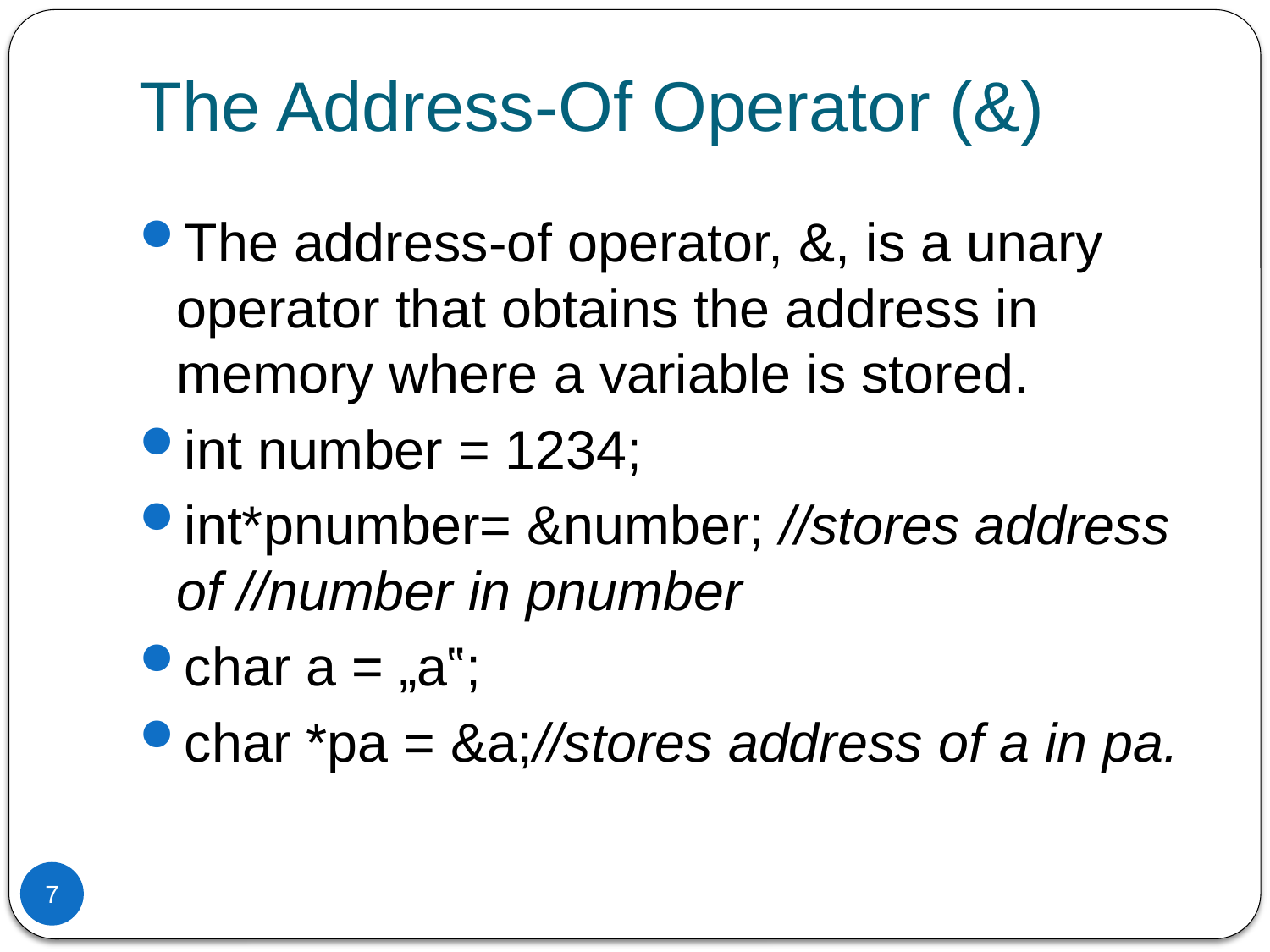

# The Address-Of Operator (&)
The address-of operator, &, is a unary operator that obtains the address in memory where a variable is stored.
int number = 1234;
int*pnumber= &number; //stores address of //number in pnumber
char a = „a‟;
char *pa = &a;//stores address of a in pa.
7